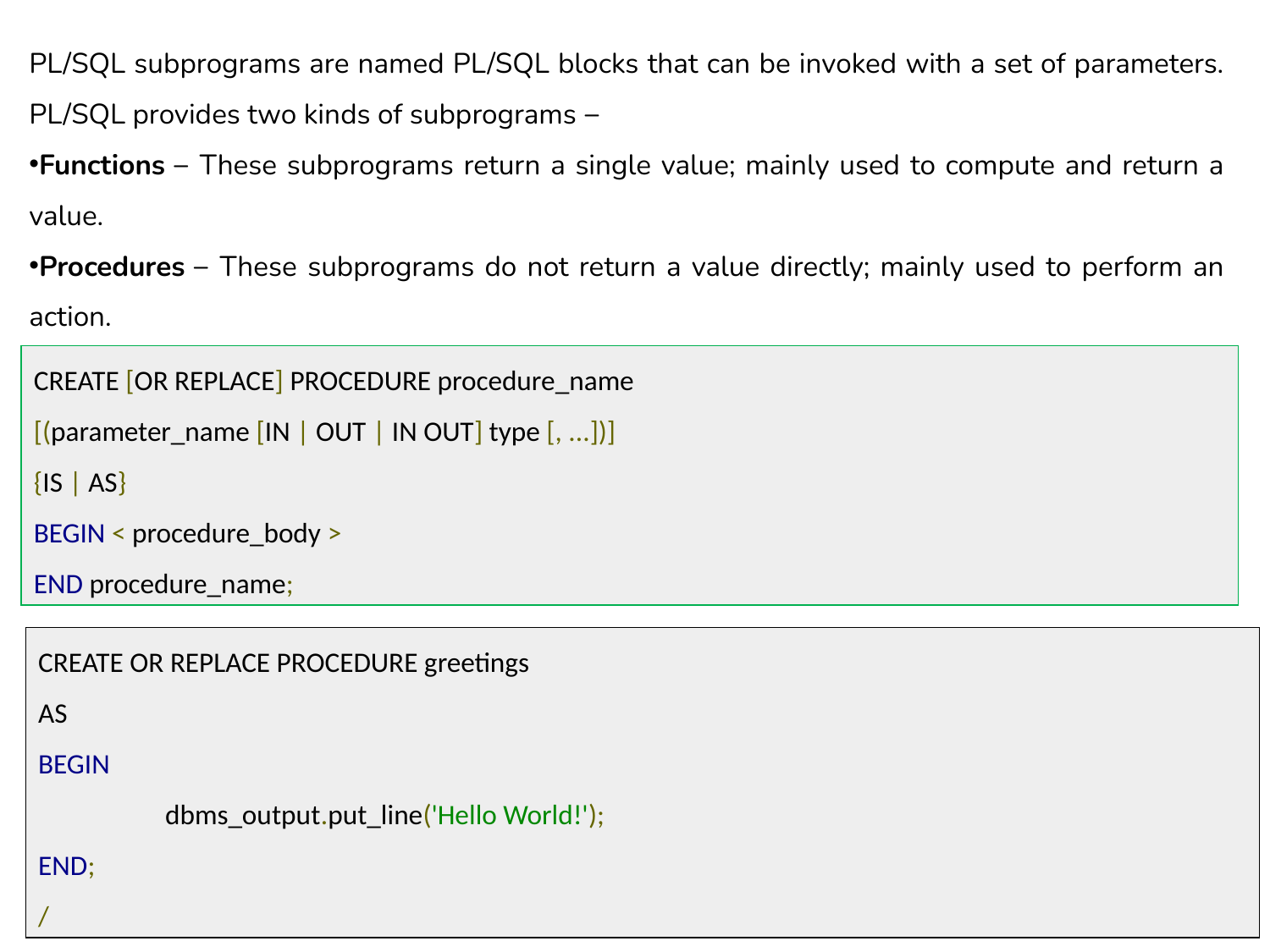

PL/SQL subprograms are named PL/SQL blocks that can be invoked with a set of parameters. PL/SQL provides two kinds of subprograms −
Functions − These subprograms return a single value; mainly used to compute and return a value.
Procedures − These subprograms do not return a value directly; mainly used to perform an action.
CREATE [OR REPLACE] PROCEDURE procedure_name
[(parameter_name [IN | OUT | IN OUT] type [, ...])]
{IS | AS}
BEGIN < procedure_body >
END procedure_name;
CREATE OR REPLACE PROCEDURE greetings
AS
BEGIN
	dbms_output.put_line('Hello World!');
END;
/